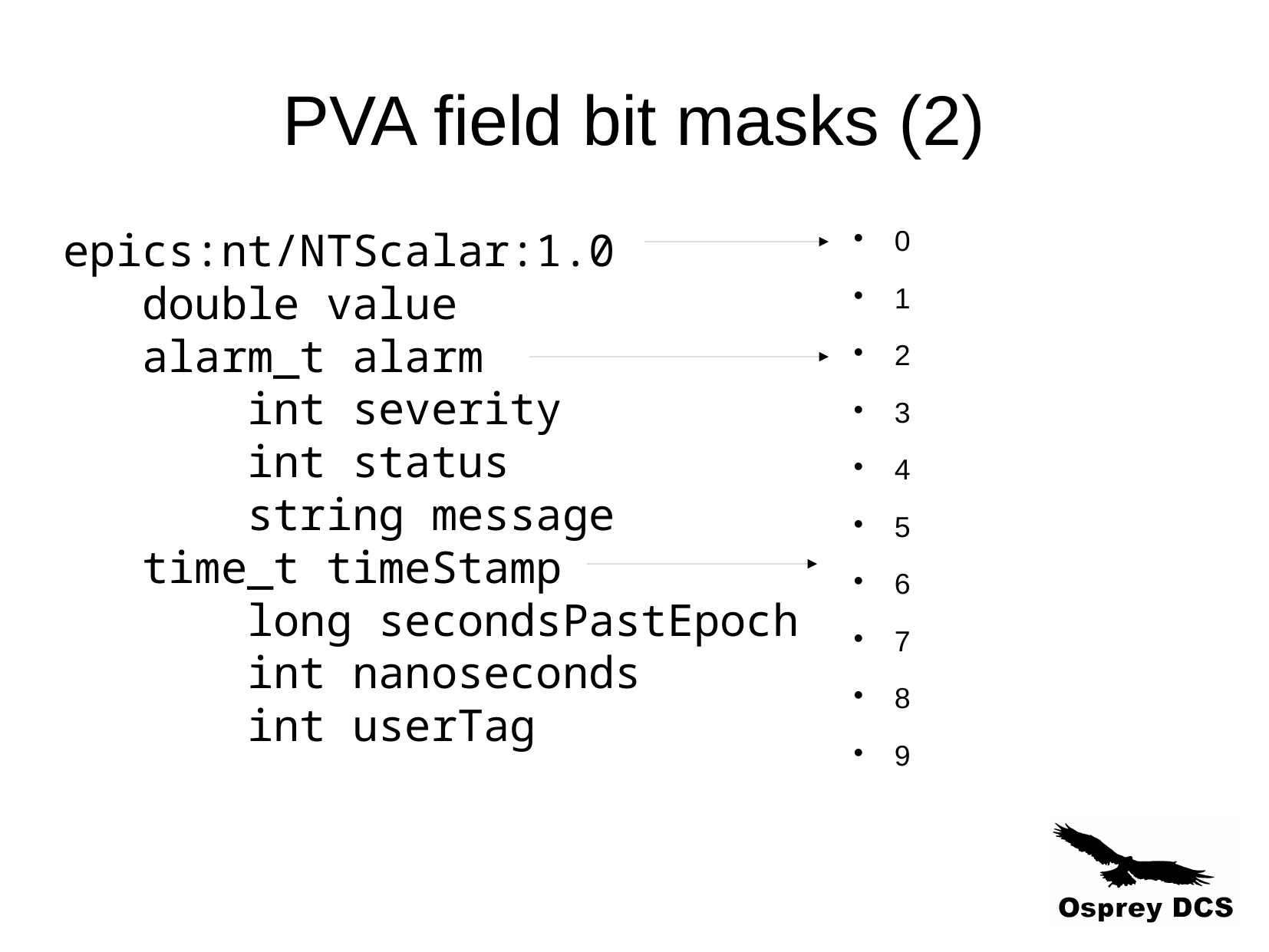

PVA field bit masks (2)
epics:nt/NTScalar:1.0
   double value
   alarm_t alarm
       int severity
       int status
       string message
   time_t timeStamp
       long secondsPastEpoch
       int nanoseconds
       int userTag
0
1
2
3
4
5
6
7
8
9